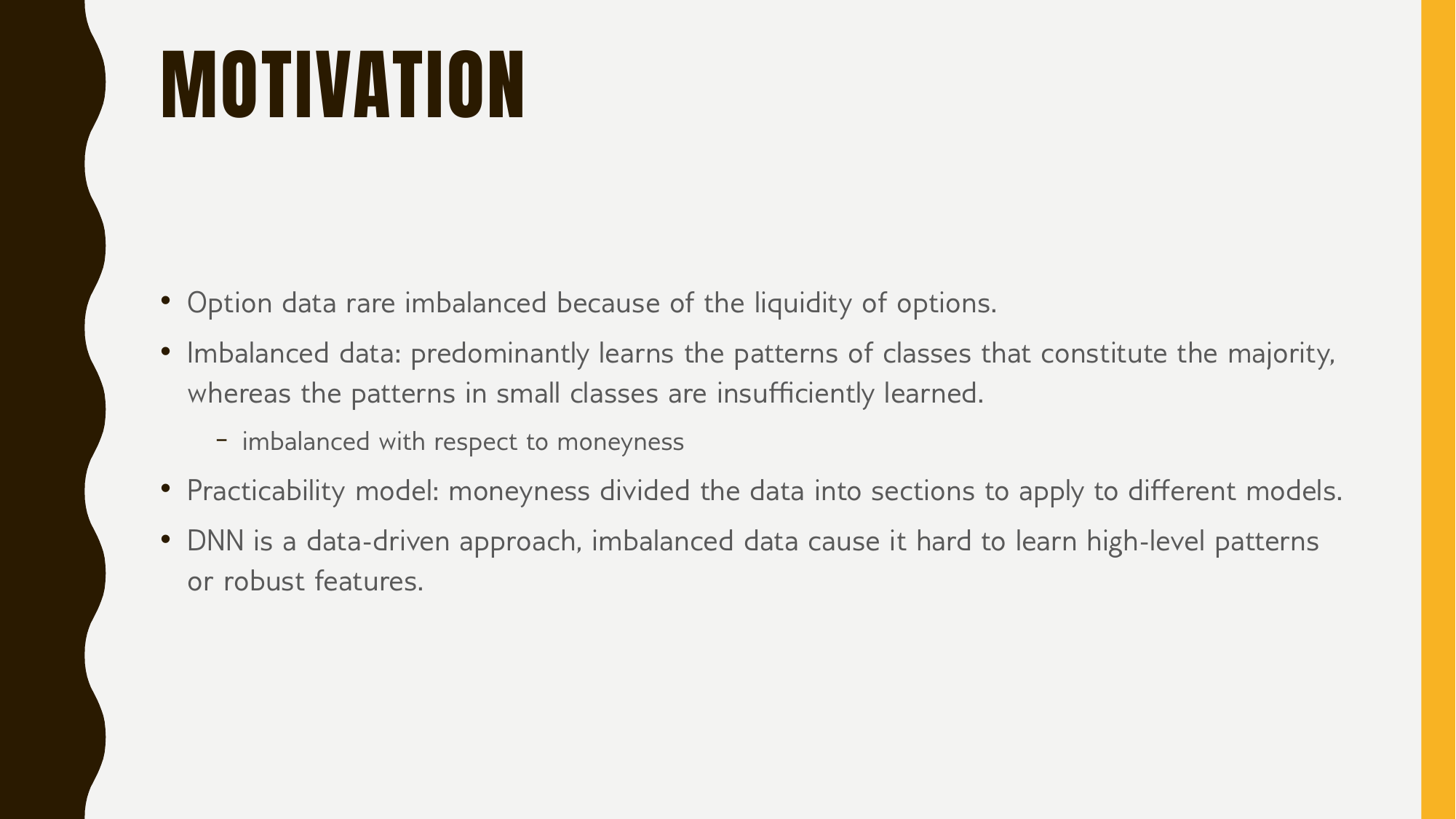

# Motivation
Option data rare imbalanced because of the liquidity of options.
Imbalanced data: predominantly learns the patterns of classes that constitute the majority, whereas the patterns in small classes are insufficiently learned.
imbalanced with respect to moneyness
Practicability model: moneyness divided the data into sections to apply to different models.
DNN is a data-driven approach, imbalanced data cause it hard to learn high-level patterns or robust features.